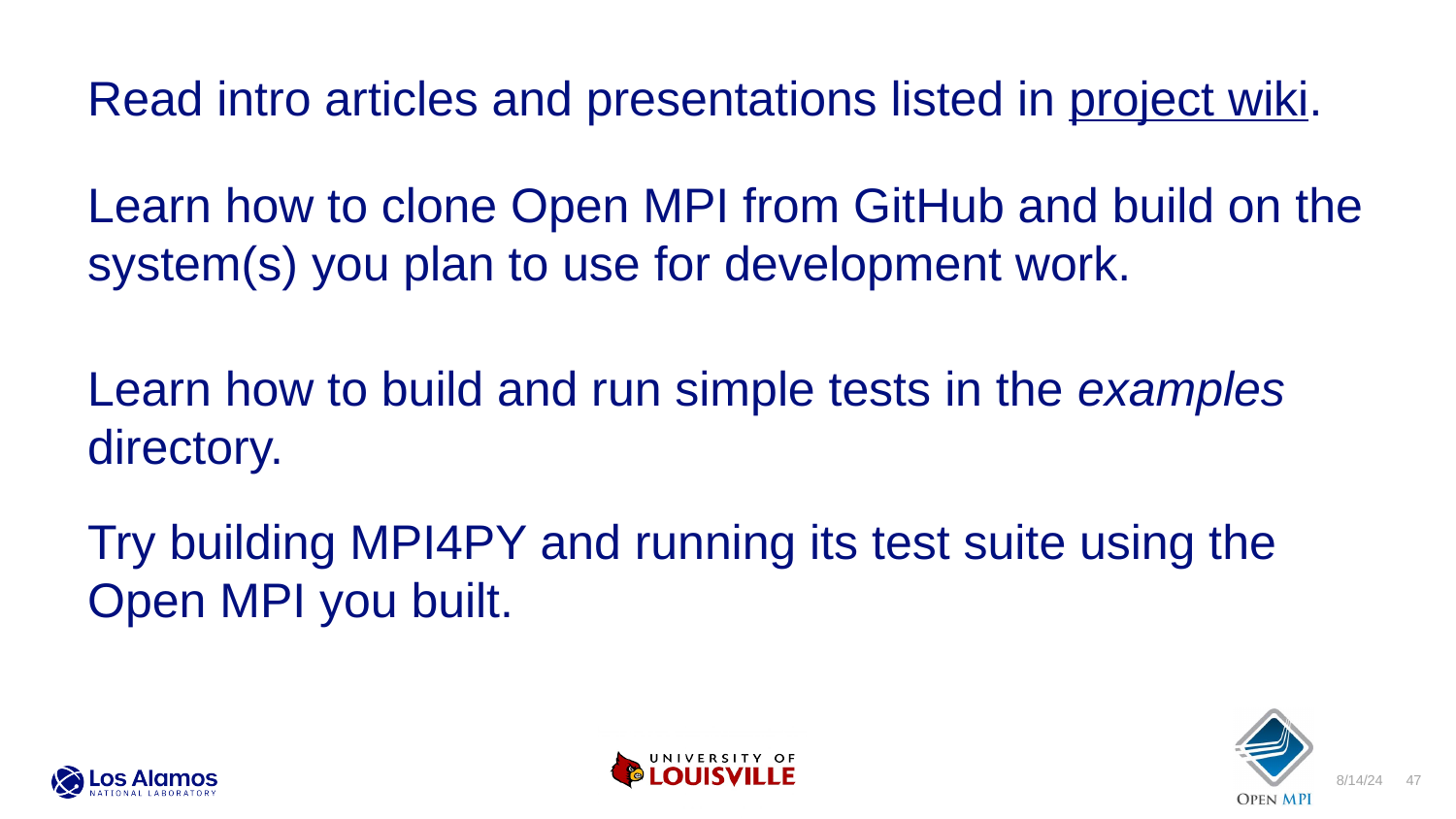

Read intro articles and presentations listed in project wiki.
Learn how to clone Open MPI from GitHub and build on the system(s) you plan to use for development work.
Learn how to build and run simple tests in the examples directory.
Try building MPI4PY and running its test suite using the Open MPI you built.